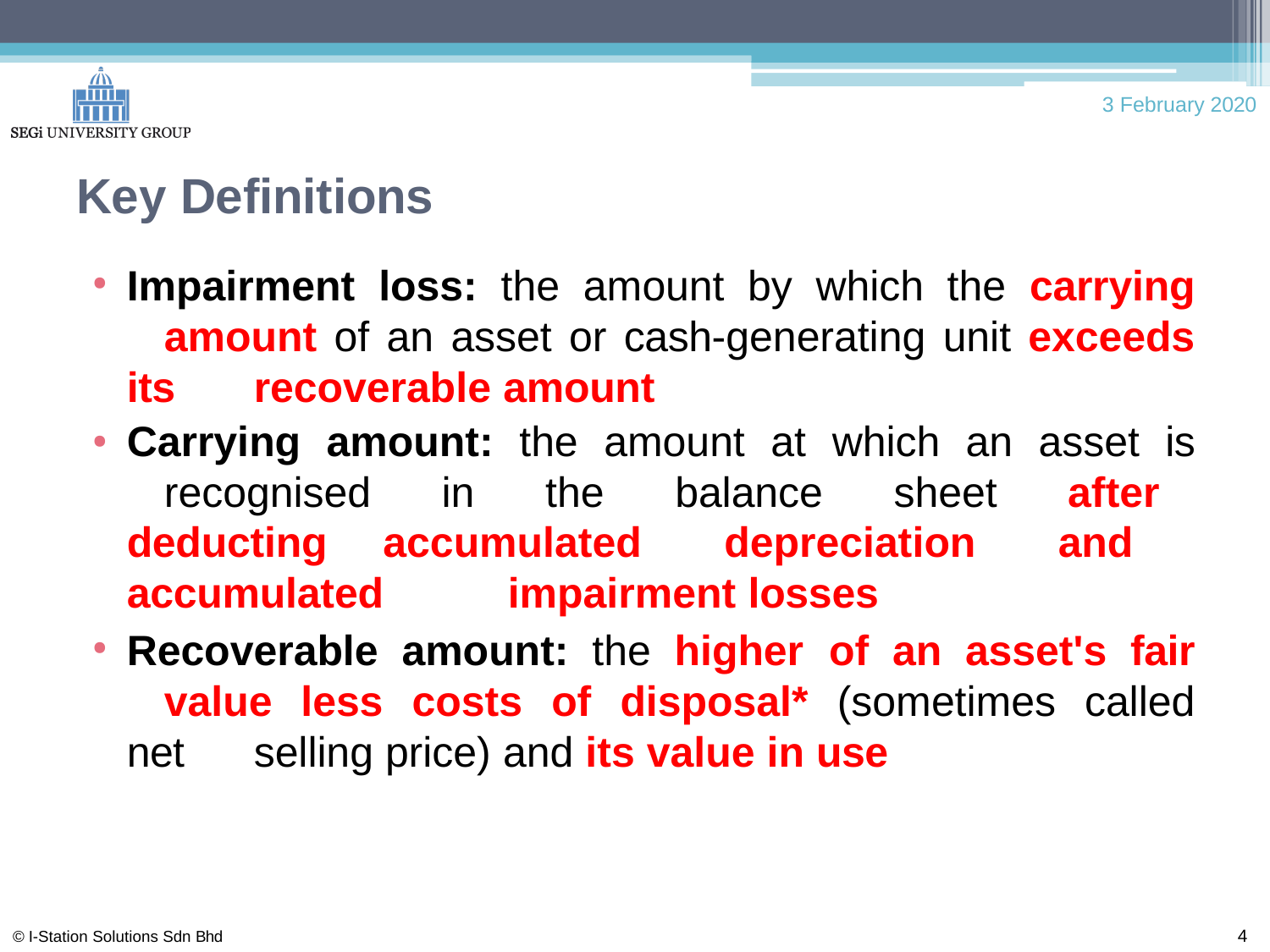

3 February 2020
# Key Definitions
Impairment loss: the amount by which the carrying 	amount of an asset or cash-generating unit exceeds its 	recoverable amount
Carrying  amount:  the  amount  at  which  an  asset  is 	recognised  in  the  balance  sheet  after  deducting 	accumulated    depreciation    and    accumulated 	impairment losses
Recoverable amount: the higher  of an asset's fair 	value less costs of disposal* (sometimes called net 	selling price) and its value in use
4
© I-Station Solutions Sdn Bhd